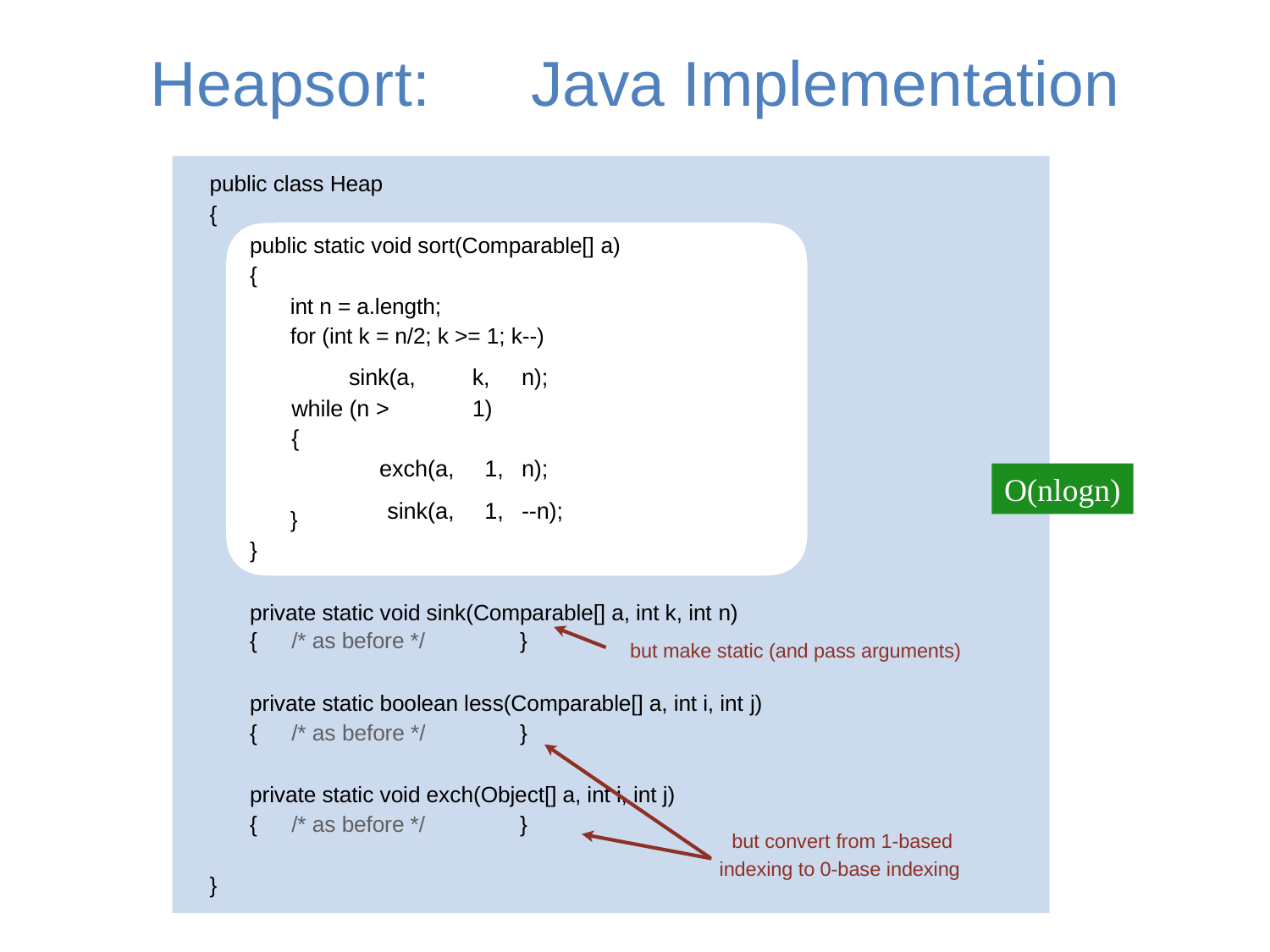

# Heapsort:	Java Implementation

public class Heap
{
public static void sort(Comparable[] a)
{
int n = a.length;
for (int k = n/2; k >= 1; k--)

| sink(a, while (n > { | k, 1) | n); |
| --- | --- | --- |
| exch(a, | 1, | n); |
| sink(a, | 1, | --n); |
O(nlogn)
}
}

private static void sink(Comparable[] a, int k, int n)
{	/* as before */	}

but make static (and pass arguments)
private static boolean less(Comparable[] a, int i, int j)
{	/* as before */	}

private static void exch(Object[] a, int i, int j)

{	/* as before */	}
but convert from 1-based  indexing to 0-base indexing

}